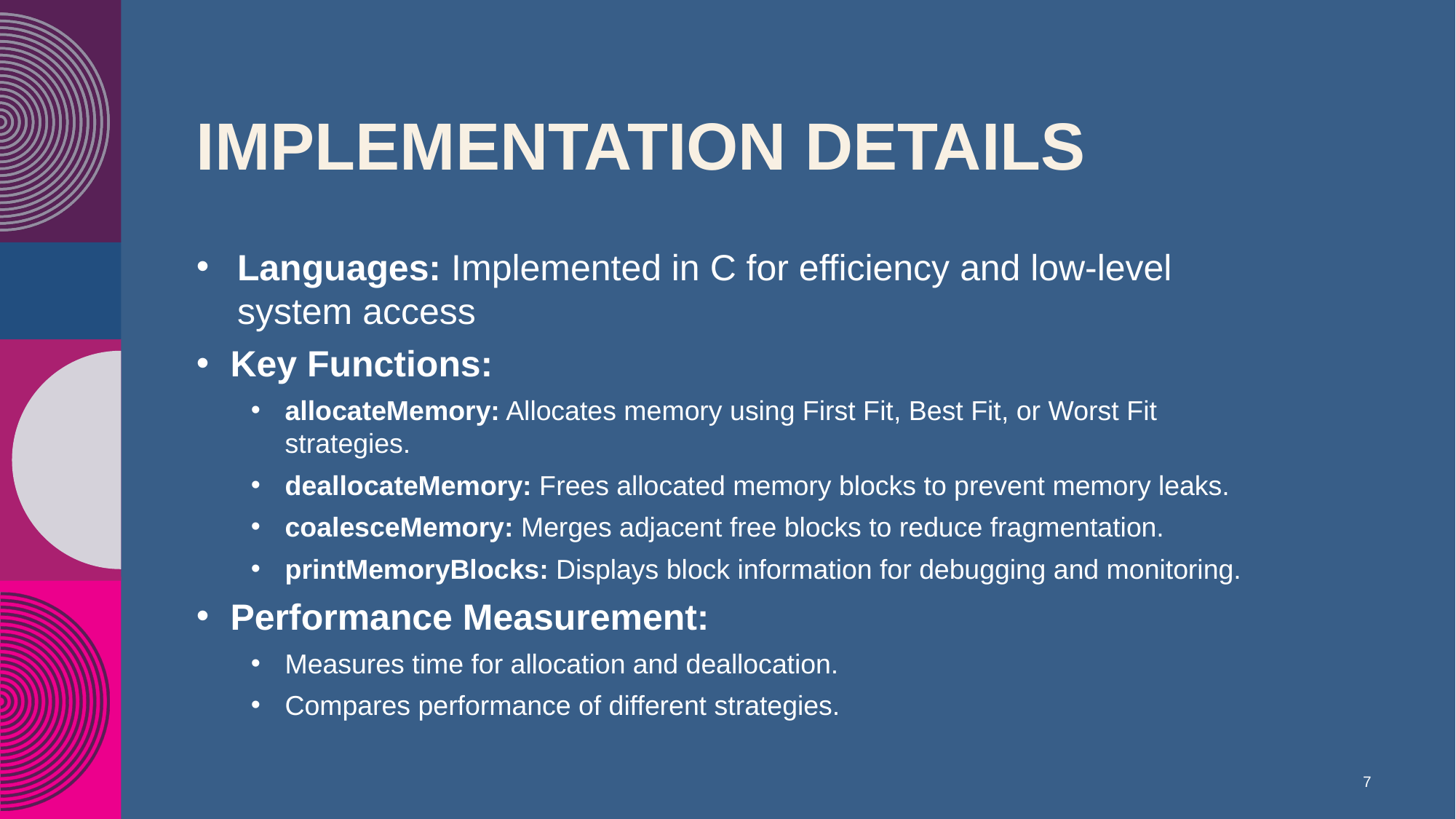

# Implementation Details

Languages: Implemented in C for efficiency and low-level system access
Key Functions:
allocateMemory: Allocates memory using First Fit, Best Fit, or Worst Fit strategies.
deallocateMemory: Frees allocated memory blocks to prevent memory leaks.
coalesceMemory: Merges adjacent free blocks to reduce fragmentation.
printMemoryBlocks: Displays block information for debugging and monitoring.
Performance Measurement:
Measures time for allocation and deallocation.
Compares performance of different strategies.

7